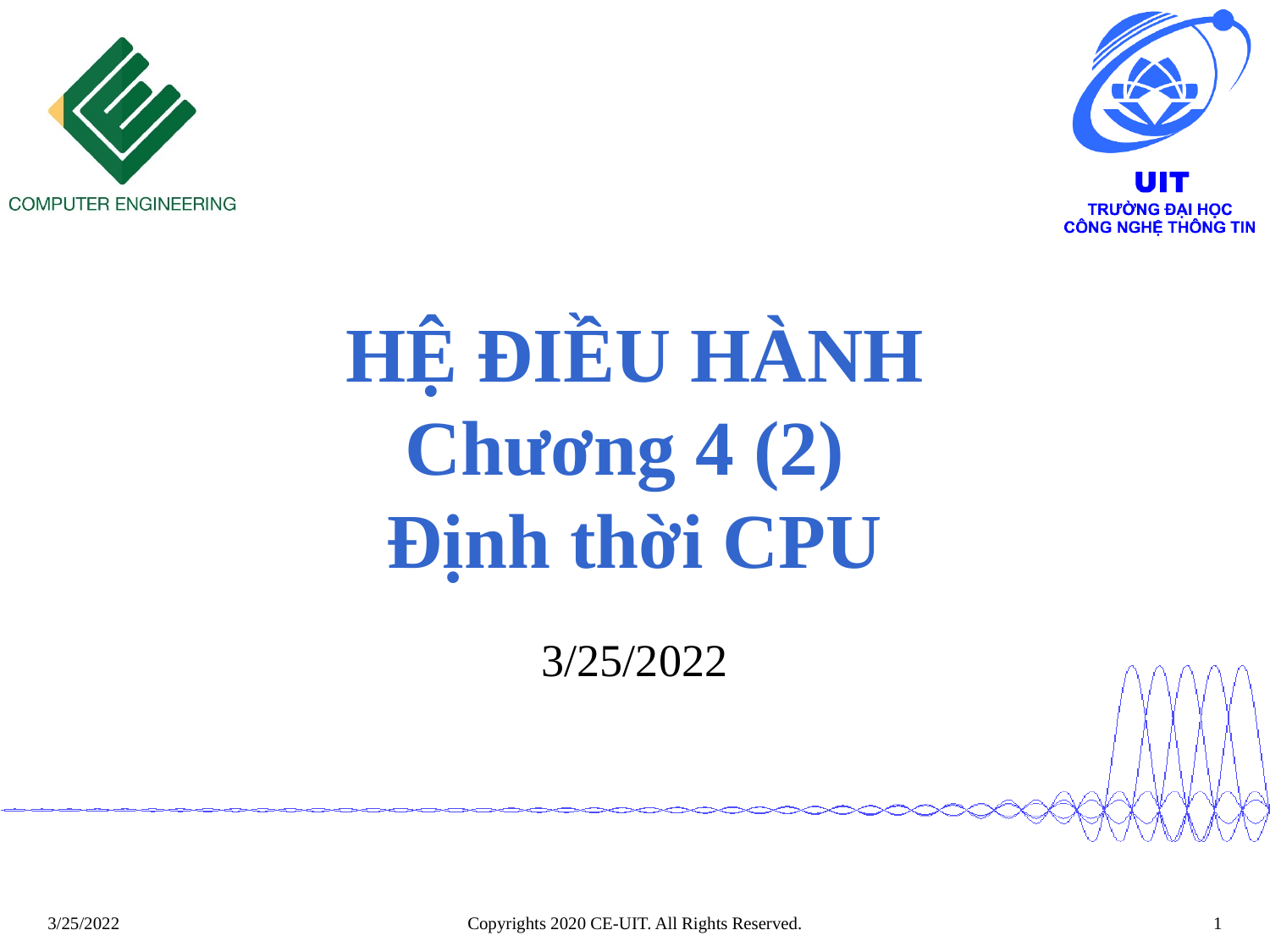

# HỆ ĐIỀU HÀNH Chương 4 (2) Định thời CPU
3/25/2022
Copyrights 2020 CE-UIT. All Rights Reserved.
1
3/25/2022